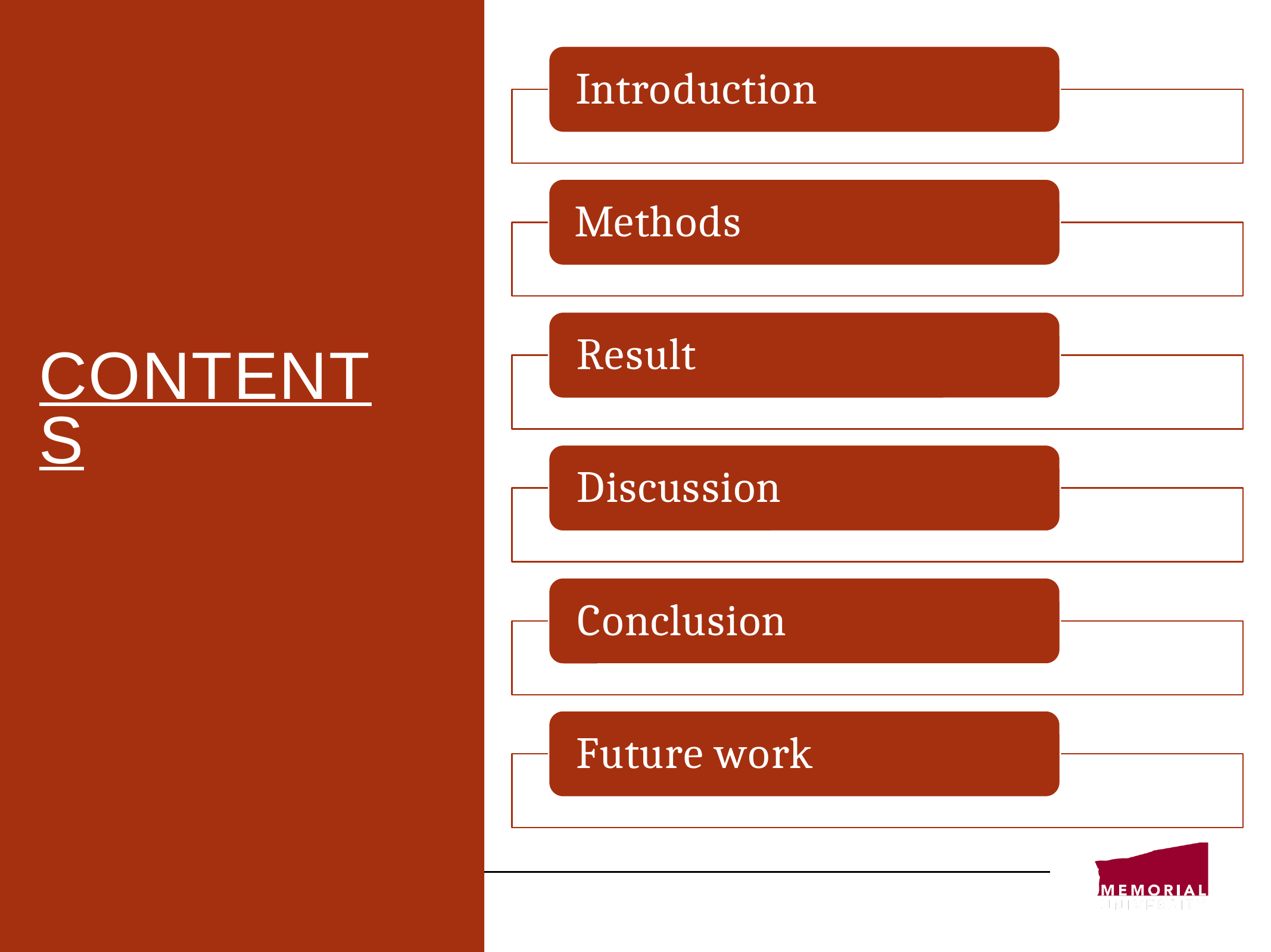

CONTENTS
Introduction
Methods
Result
Discussion
Conclusion
Future work